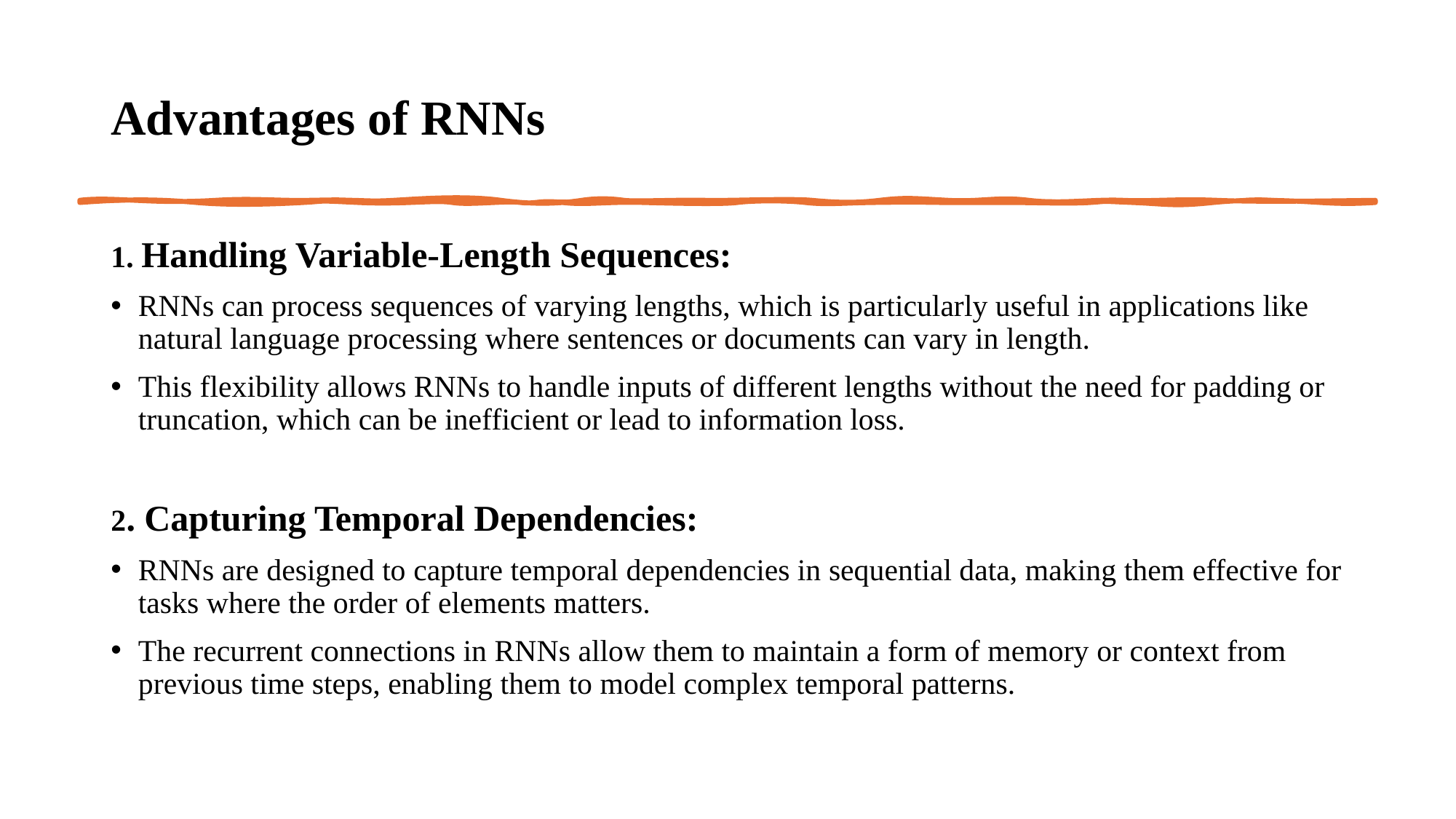

# Advantages of RNNs

1. Handling Variable-Length Sequences:
RNNs can process sequences of varying lengths, which is particularly useful in applications like natural language processing where sentences or documents can vary in length.
This flexibility allows RNNs to handle inputs of different lengths without the need for padding or truncation, which can be inefficient or lead to information loss.

2. Capturing Temporal Dependencies:
RNNs are designed to capture temporal dependencies in sequential data, making them effective for tasks where the order of elements matters.
The recurrent connections in RNNs allow them to maintain a form of memory or context from previous time steps, enabling them to model complex temporal patterns.